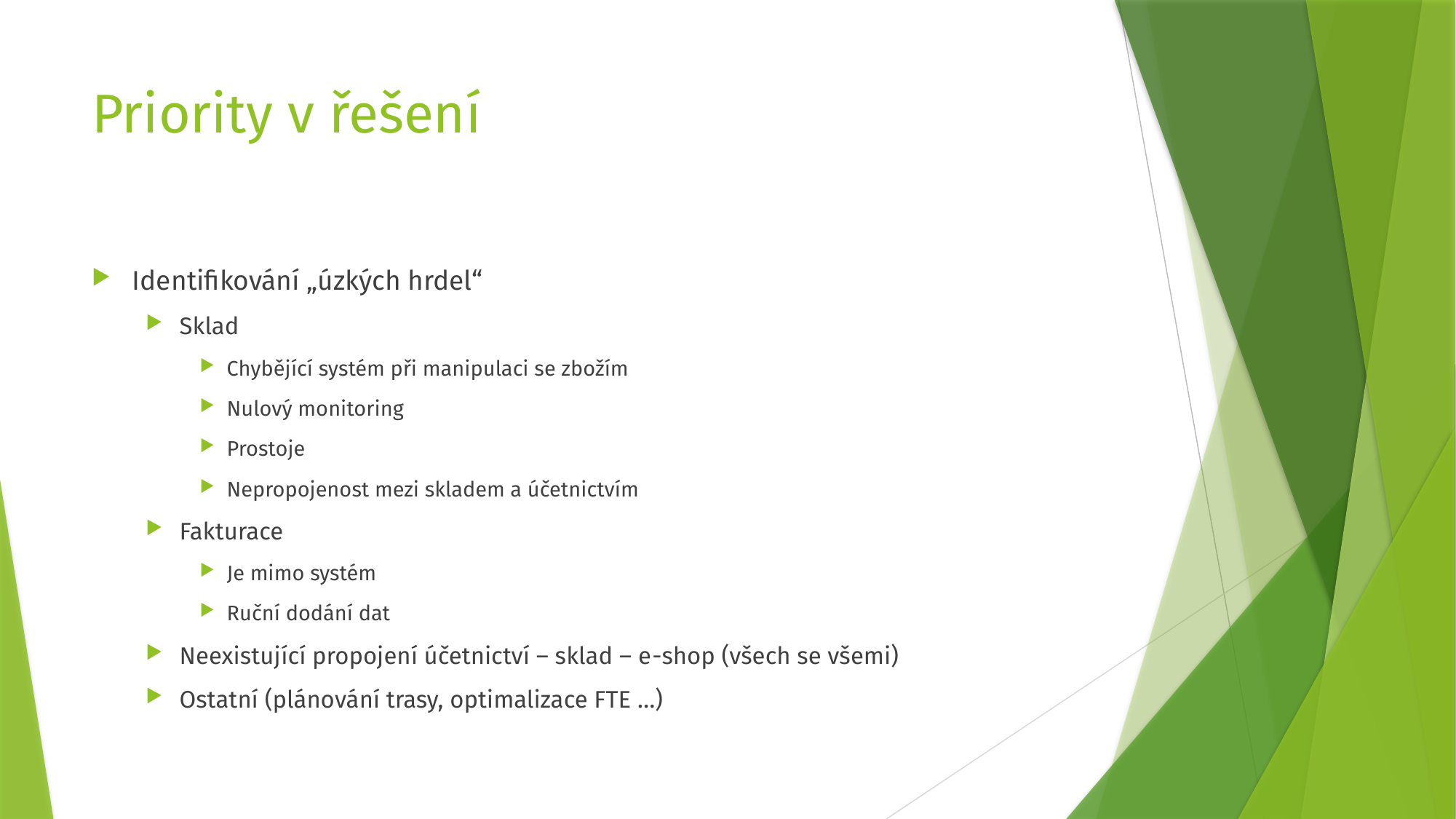

# Priority v řešení
Identifikování „úzkých hrdel“
Sklad
Chybějící systém při manipulaci se zbožím
Nulový monitoring
Prostoje
Nepropojenost mezi skladem a účetnictvím
Fakturace
Je mimo systém
Ruční dodání dat
Neexistující propojení účetnictví – sklad – e-shop (všech se všemi)
Ostatní (plánování trasy, optimalizace FTE …)